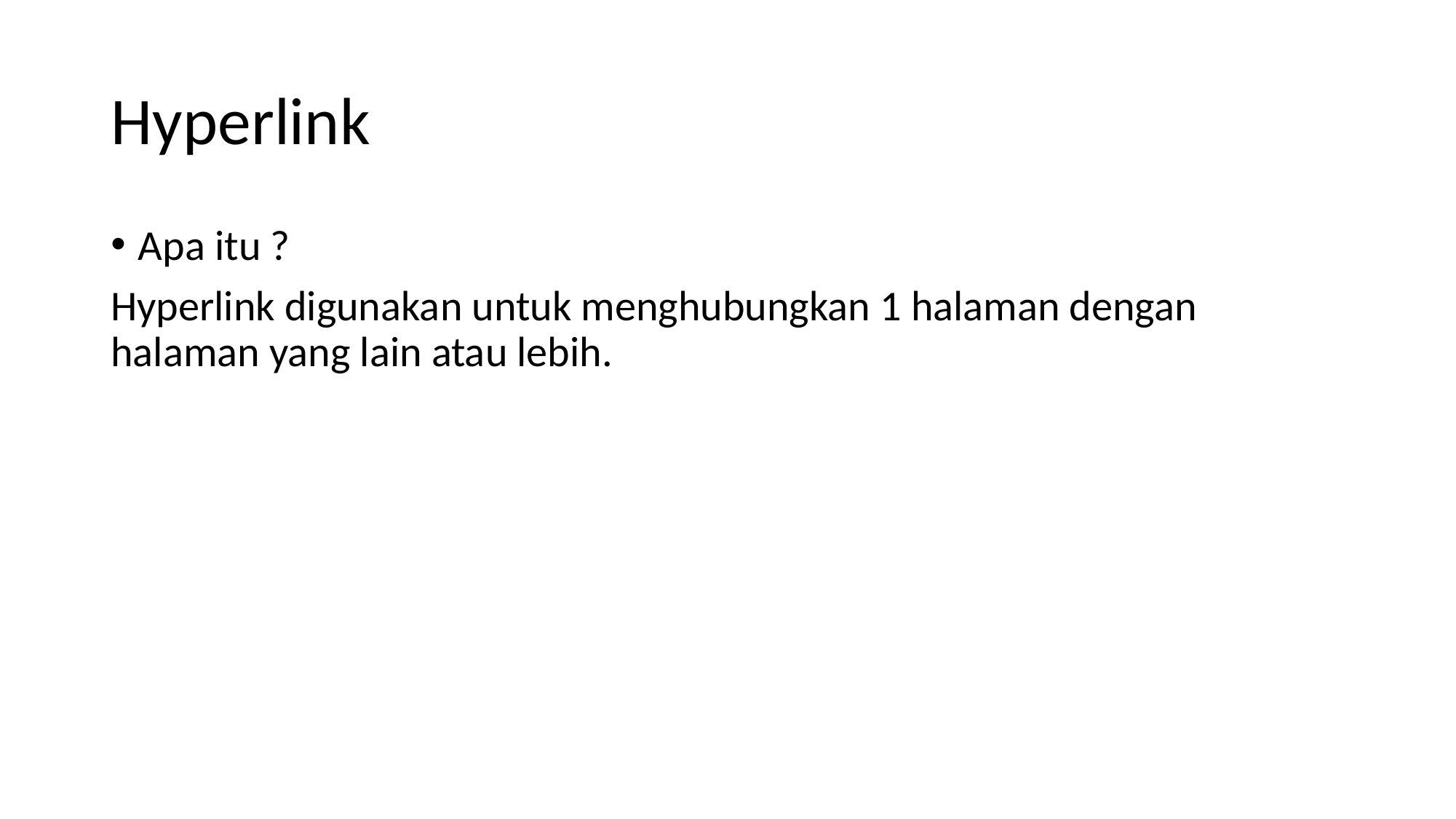

# Hyperlink
Apa itu ?
Hyperlink digunakan untuk menghubungkan 1 halaman dengan halaman yang lain atau lebih.